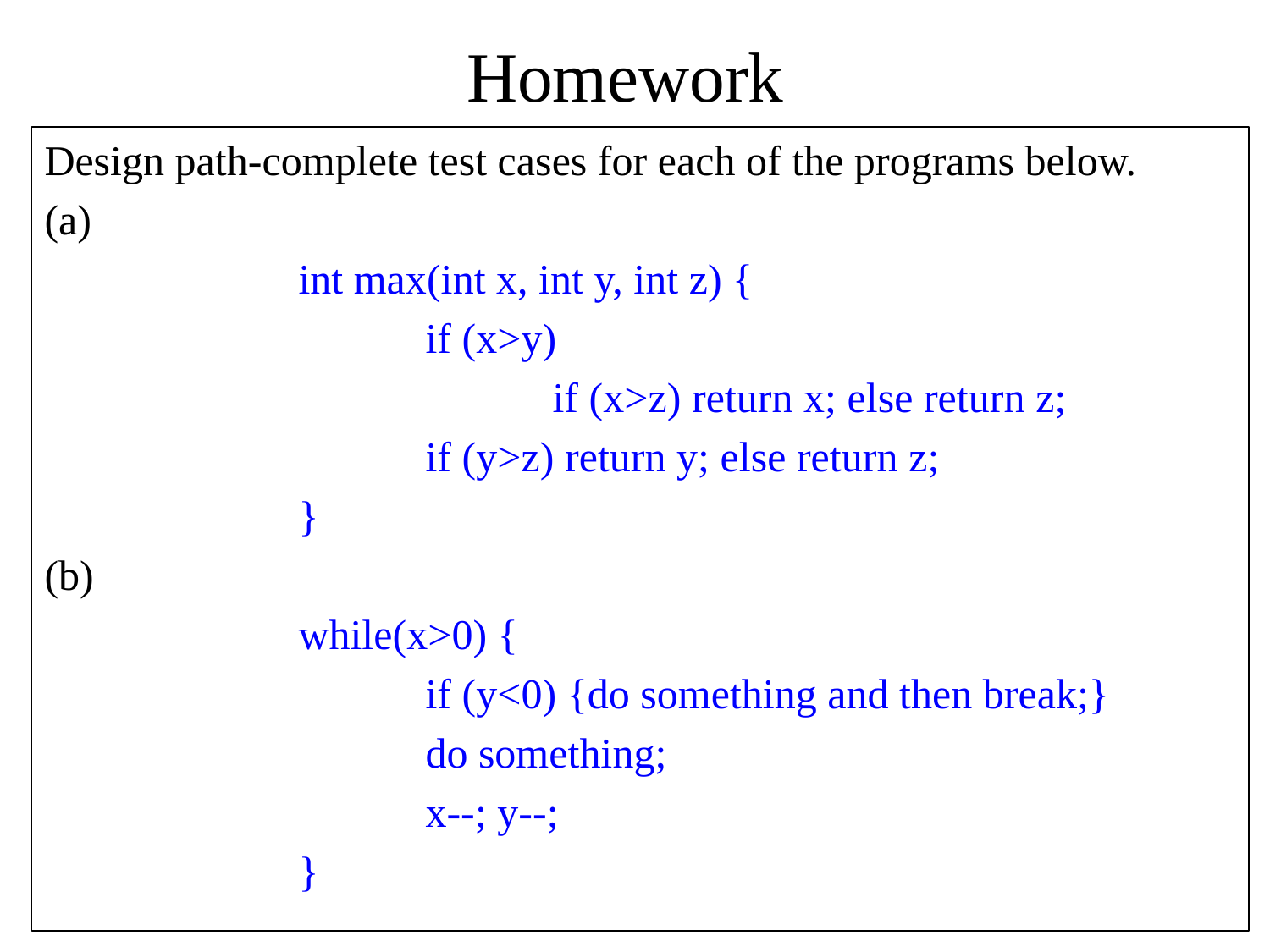

# Homework
Design path-complete test cases for each of the programs below.
(a)
		int max(int x, int y, int z) {
			if (x>y)
				if (x>z) return x; else return z;
			if (y>z) return y; else return z;
		}
(b)
		while(x>0) {
			if (y<0) {do something and then break;}
			do something;
			x--; y--;
		}